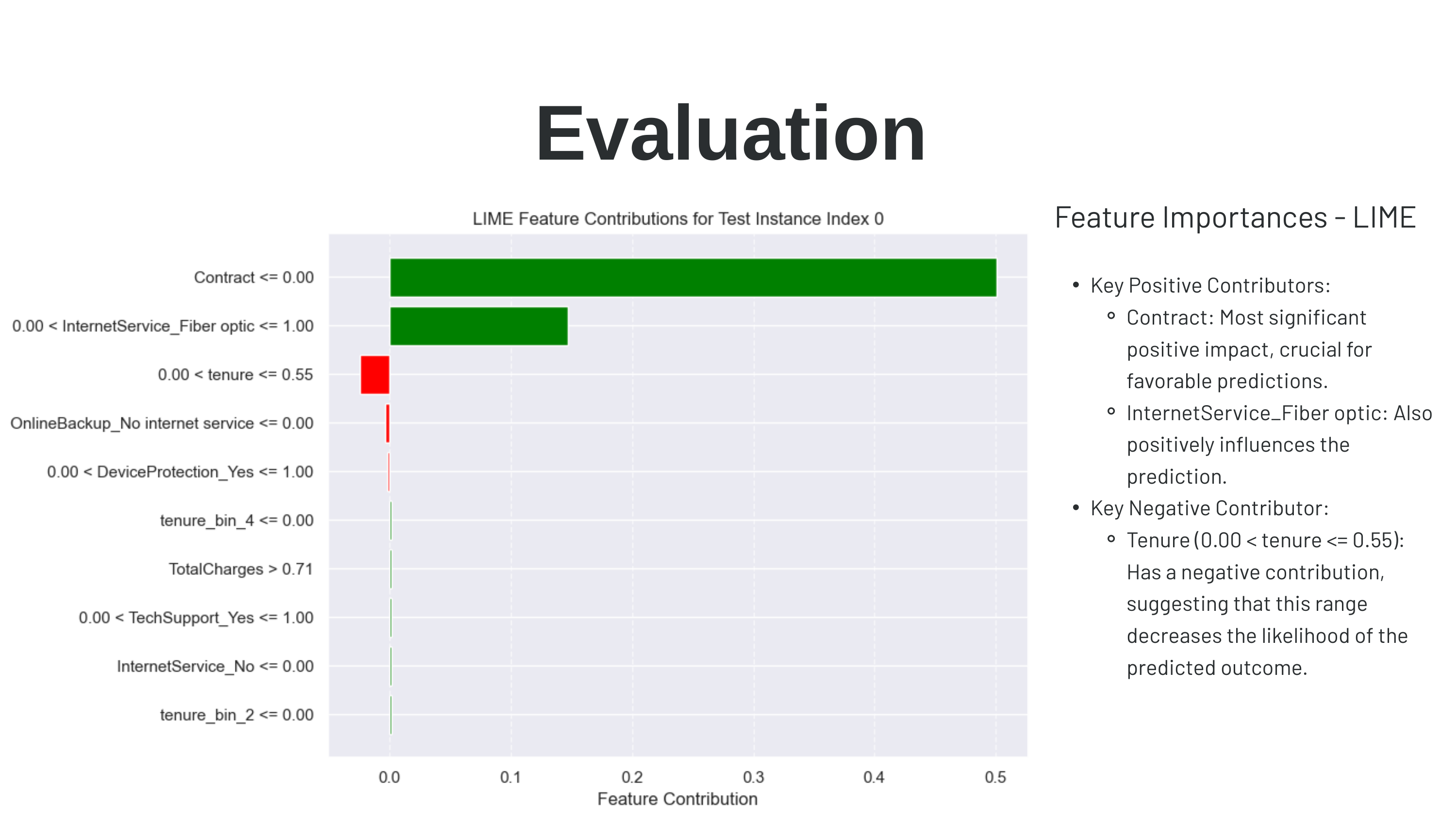

Evaluation
|  | Feature Importances - LIME |
| --- | --- |
|  | Key Positive Contributors: Contract: Most significant positive impact, crucial for favorable predictions. InternetService\_Fiber optic: Also positively influences the prediction. Key Negative Contributor: Tenure (0.00 < tenure <= 0.55): Has a negative contribution, suggesting that this range decreases the likelihood of the predicted outcome. |